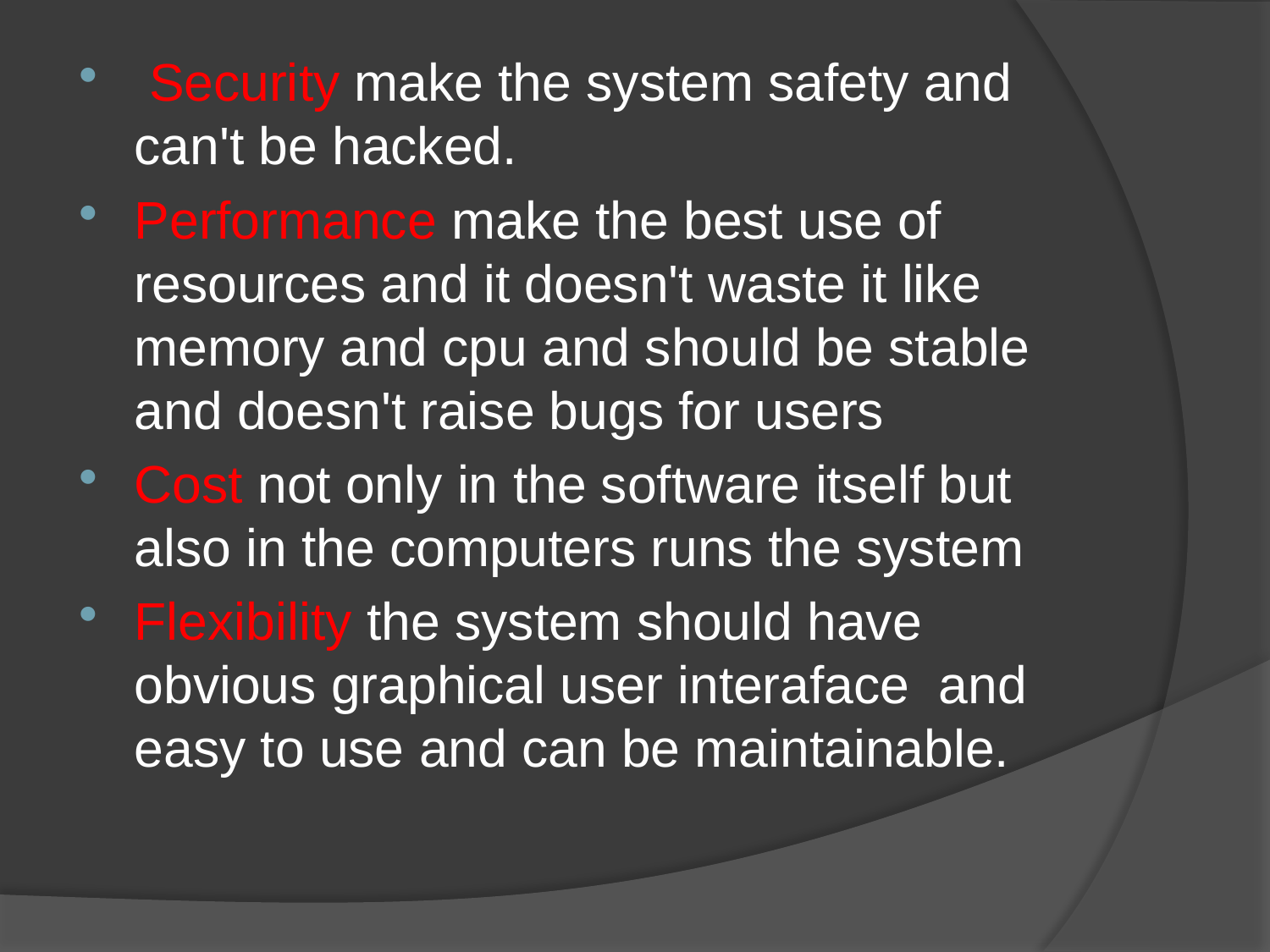

Security make the system safety and can't be hacked.
Performance make the best use of resources and it doesn't waste it like memory and cpu and should be stable and doesn't raise bugs for users
Cost not only in the software itself but also in the computers runs the system
Flexibility the system should have obvious graphical user interaface  and easy to use and can be maintainable.